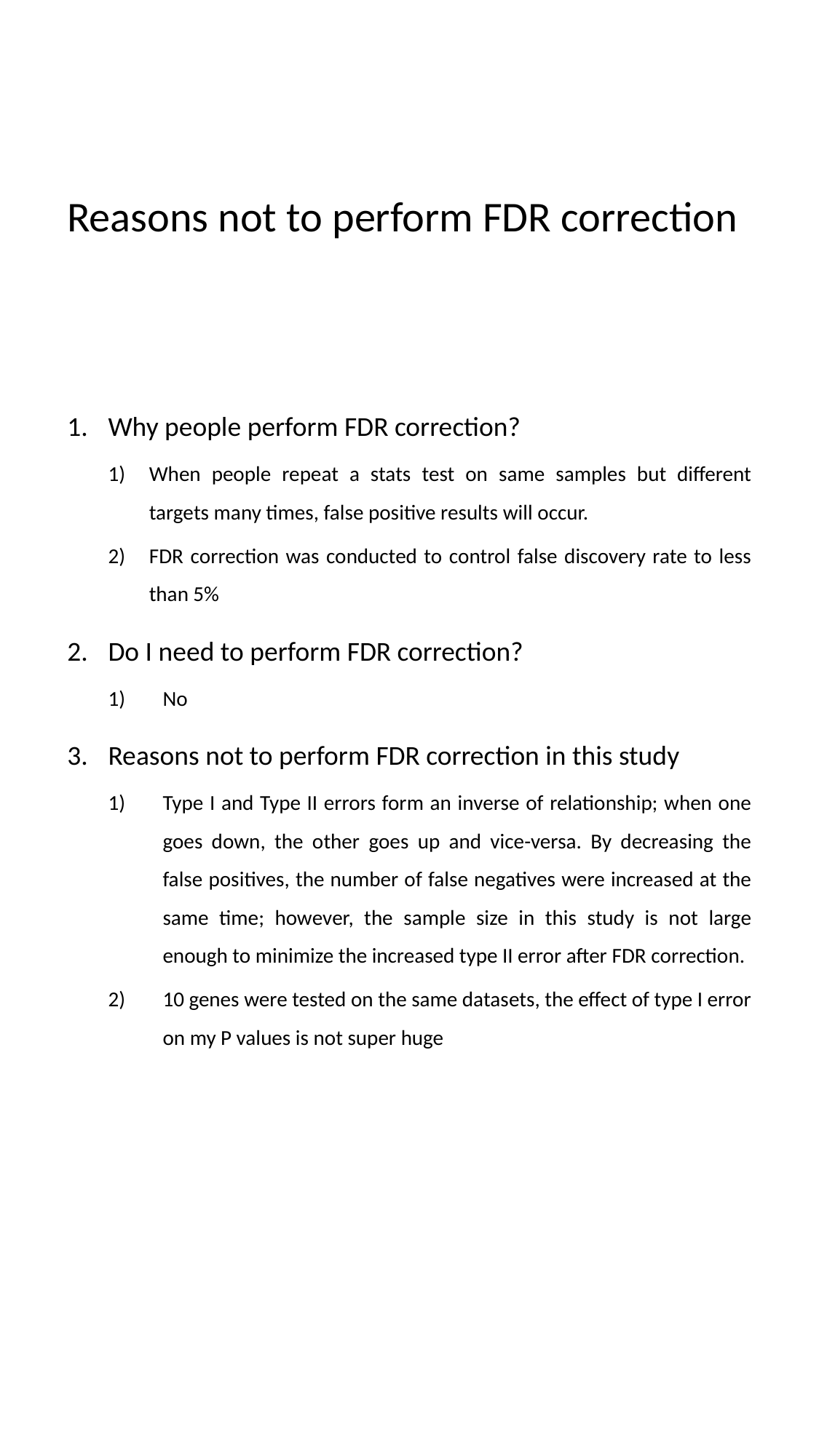

# Reasons not to perform FDR correction
Why people perform FDR correction?
When people repeat a stats test on same samples but different targets many times, false positive results will occur.
FDR correction was conducted to control false discovery rate to less than 5%
Do I need to perform FDR correction?
No
Reasons not to perform FDR correction in this study
Type I and Type II errors form an inverse of relationship; when one goes down, the other goes up and vice-versa. By decreasing the false positives, the number of false negatives were increased at the same time; however, the sample size in this study is not large enough to minimize the increased type II error after FDR correction.
10 genes were tested on the same datasets, the effect of type I error on my P values is not super huge